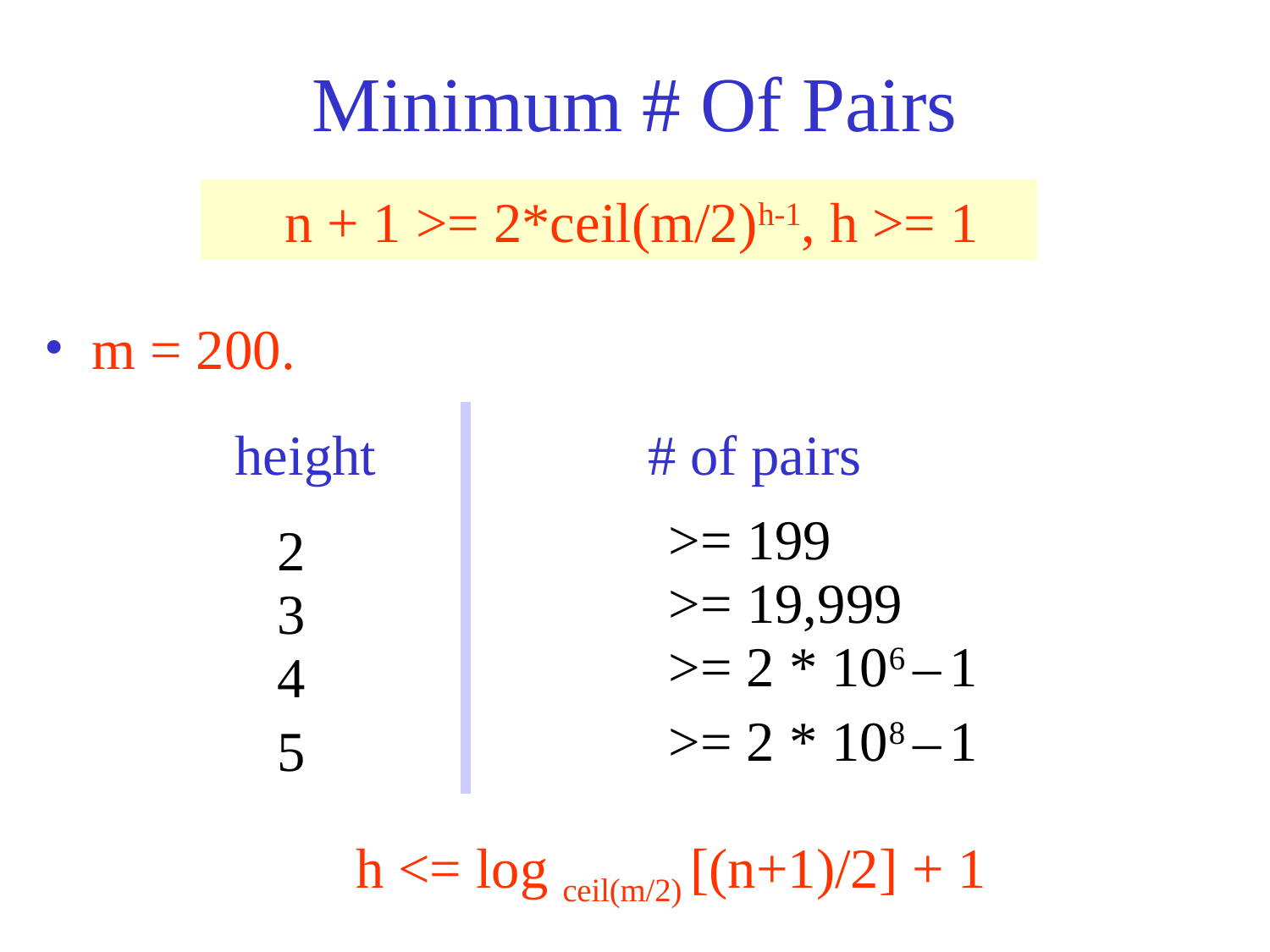

# Minimum # Of Pairs
     n + 1 >= 2*ceil(m/2)h-1, h >= 1
m = 200.
height
# of pairs
>= 199
2
>= 19,999
3
>= 2 * 106 – 1
4
>= 2 * 108 – 1
5
          h <= log ceil(m/2) [(n+1)/2] + 1